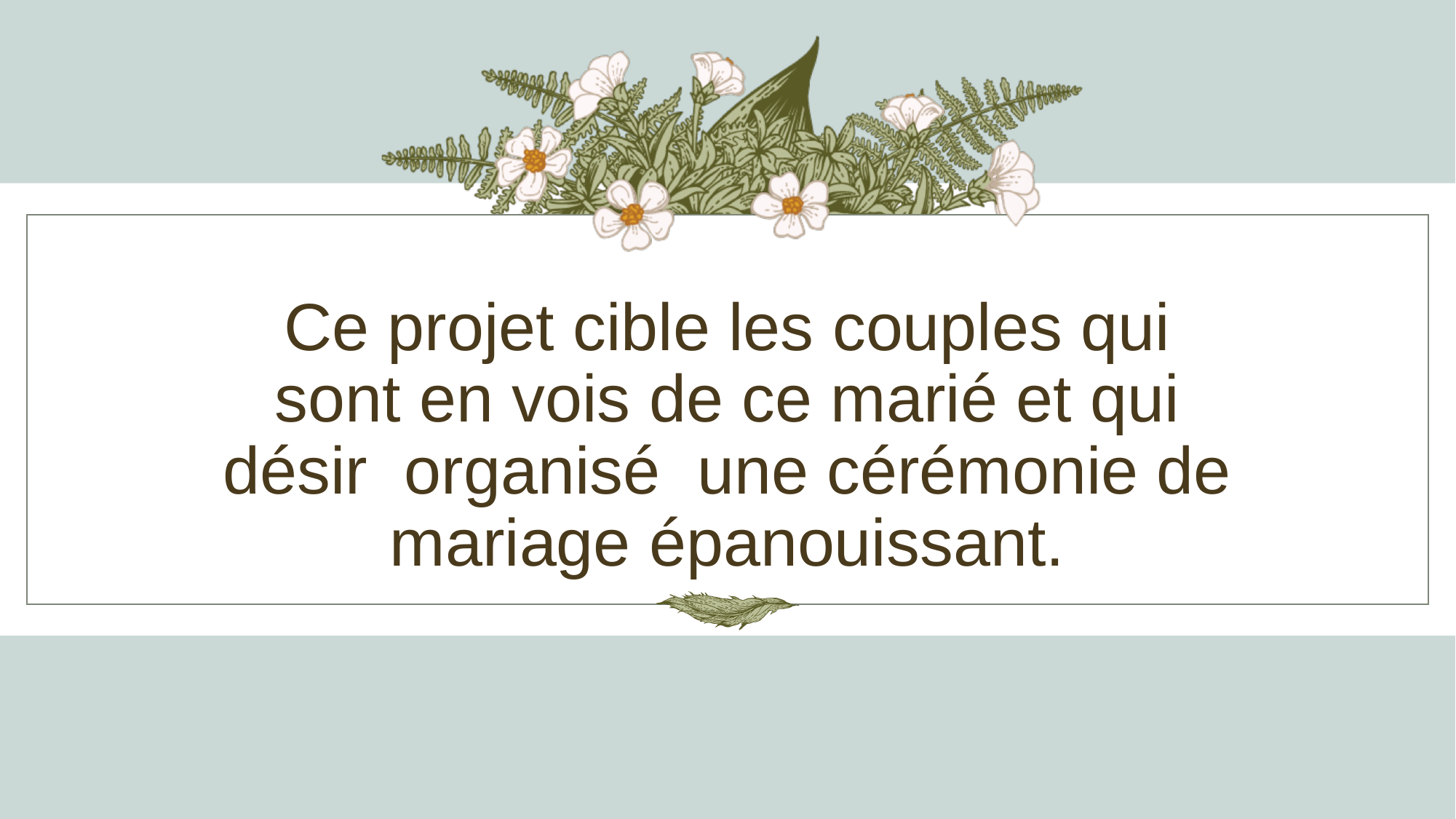

# Ce projet cible les couples qui sont en vois de ce marié et qui désir  organisé  une cérémonie de mariage épanouissant.